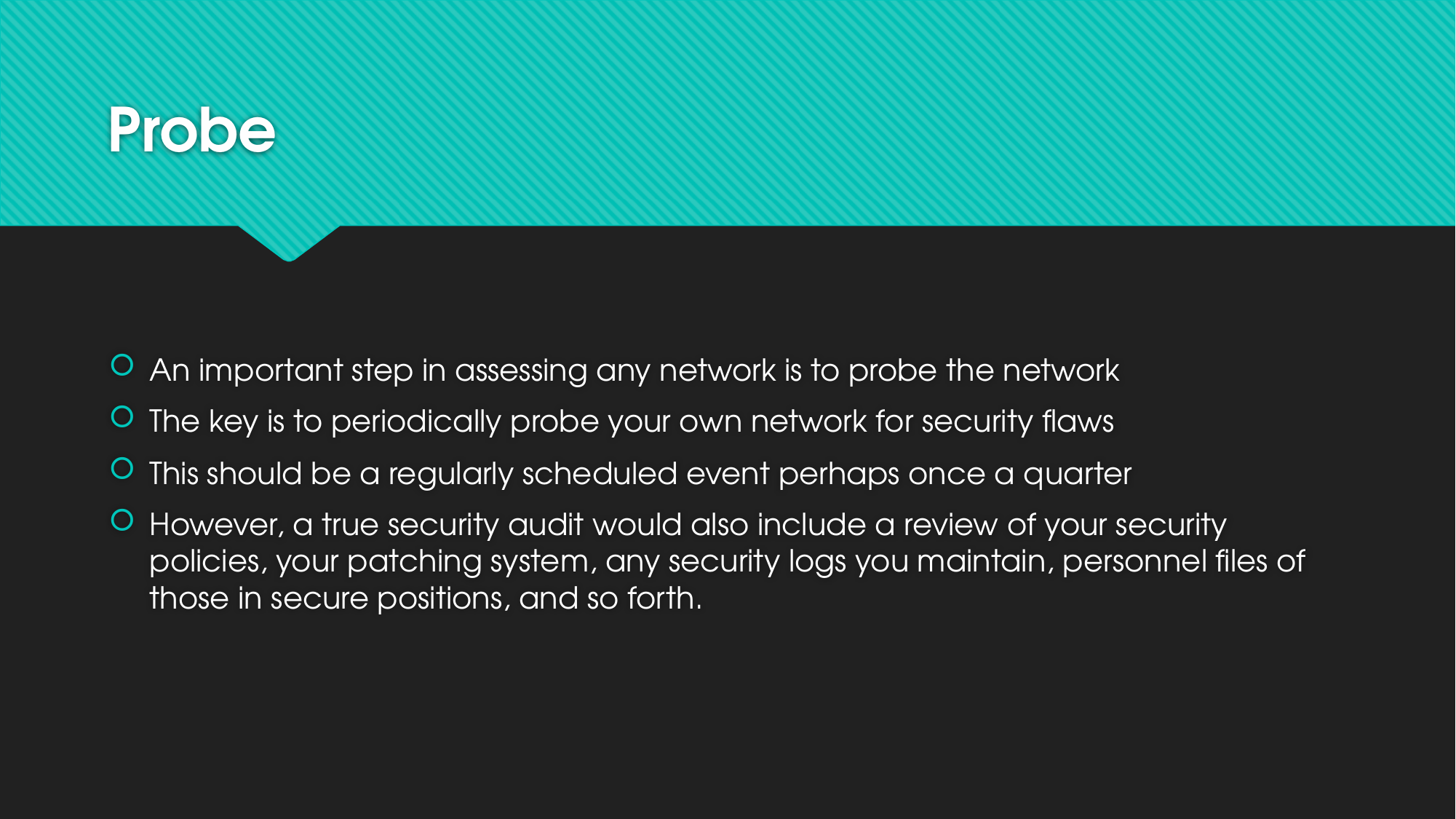

# Probe
An important step in assessing any network is to probe the network
The key is to periodically probe your own network for security flaws
This should be a regularly scheduled event perhaps once a quarter
However, a true security audit would also include a review of your security policies, your patching system, any security logs you maintain, personnel files of those in secure positions, and so forth.